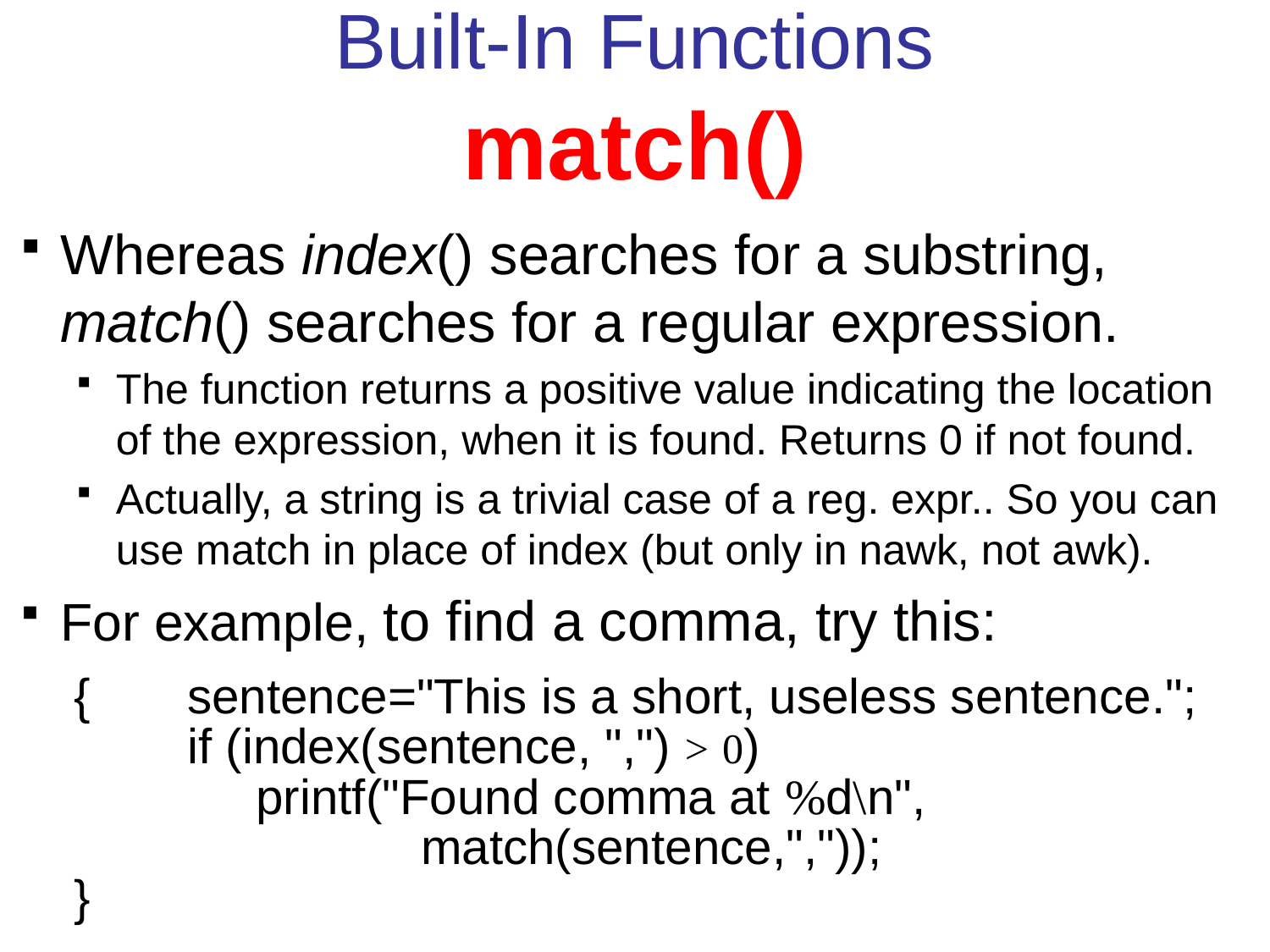

# Built-In Functions match()
Whereas index() searches for a substring, match() searches for a regular expression.
The function returns a positive value indicating the location of the expression, when it is found. Returns 0 if not found.
Actually, a string is a trivial case of a reg. expr.. So you can use match in place of index (but only in nawk, not awk).
For example, to find a comma, try this:
	 {	sentence="This is a short, useless sentence.";
	if (index(sentence, ",") > 0)
	     printf("Found comma at %d\n", 			 	                 match(sentence,","));
 }